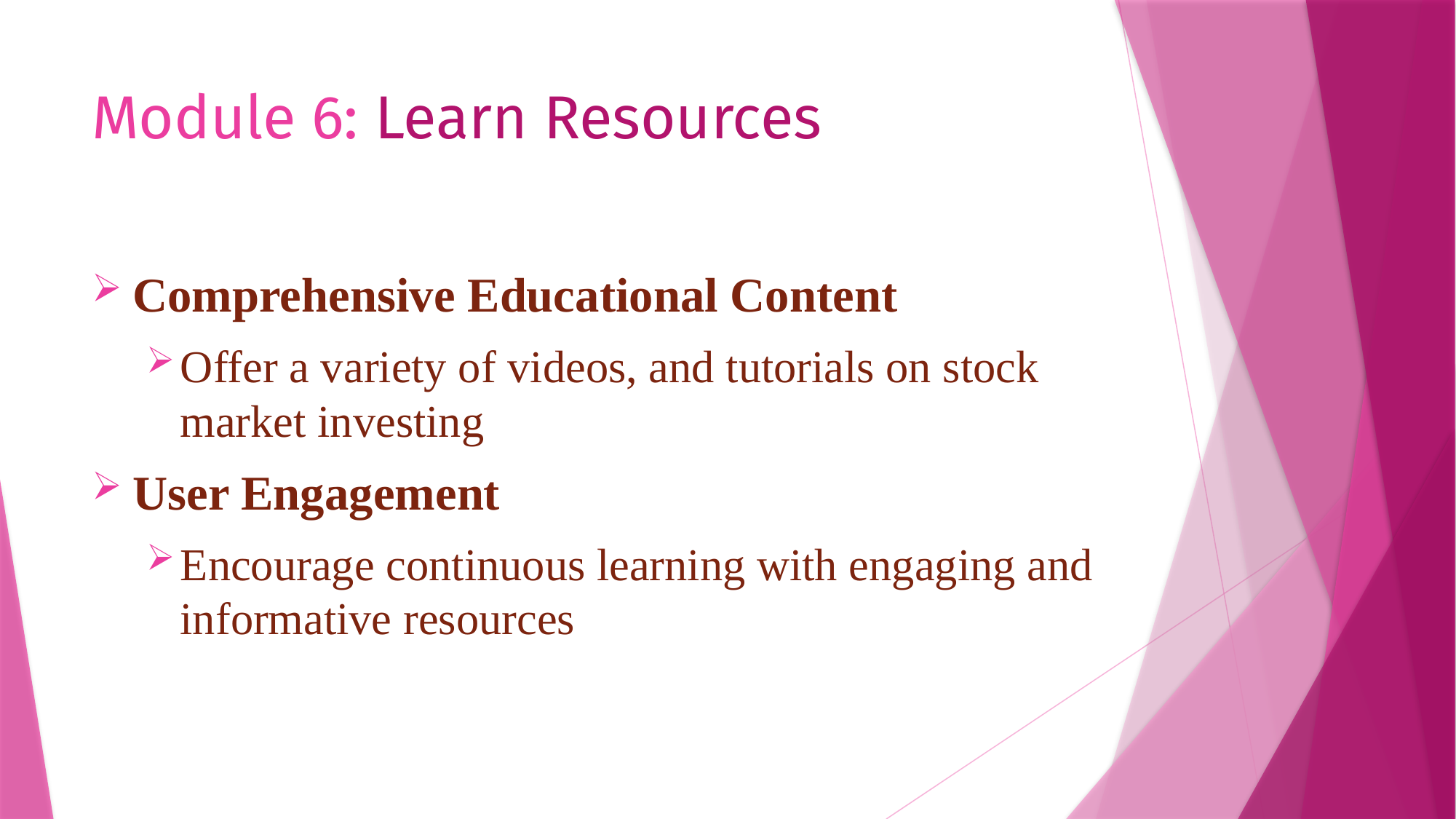

# Module 6: Learn Resources
Comprehensive Educational Content
Offer a variety of videos, and tutorials on stock market investing
User Engagement
Encourage continuous learning with engaging and informative resources